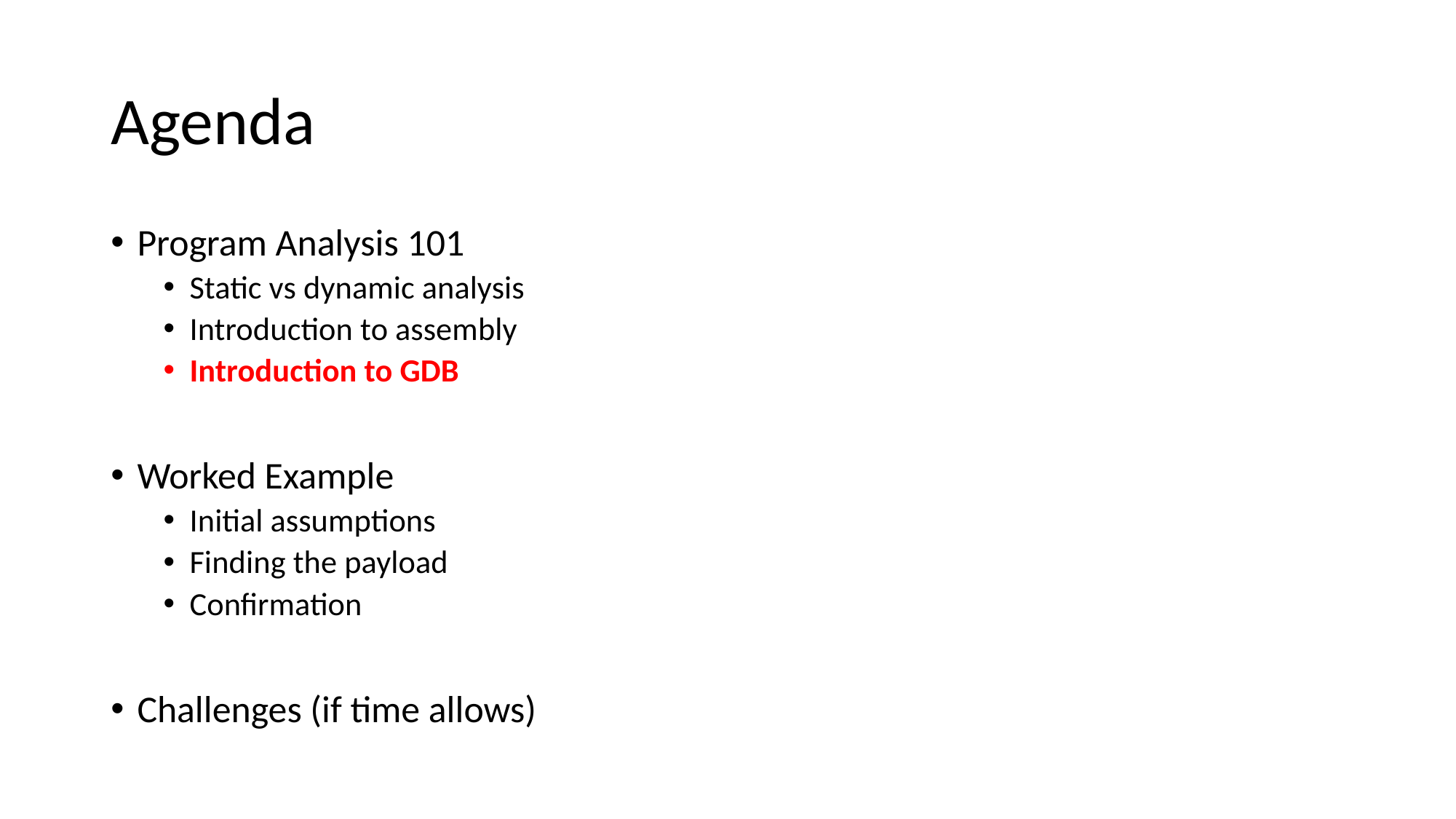

# Agenda
Program Analysis 101
Static vs dynamic analysis
Introduction to assembly
Introduction to GDB

Worked Example
Initial assumptions
Finding the payload
Confirmation

Challenges (if time allows)